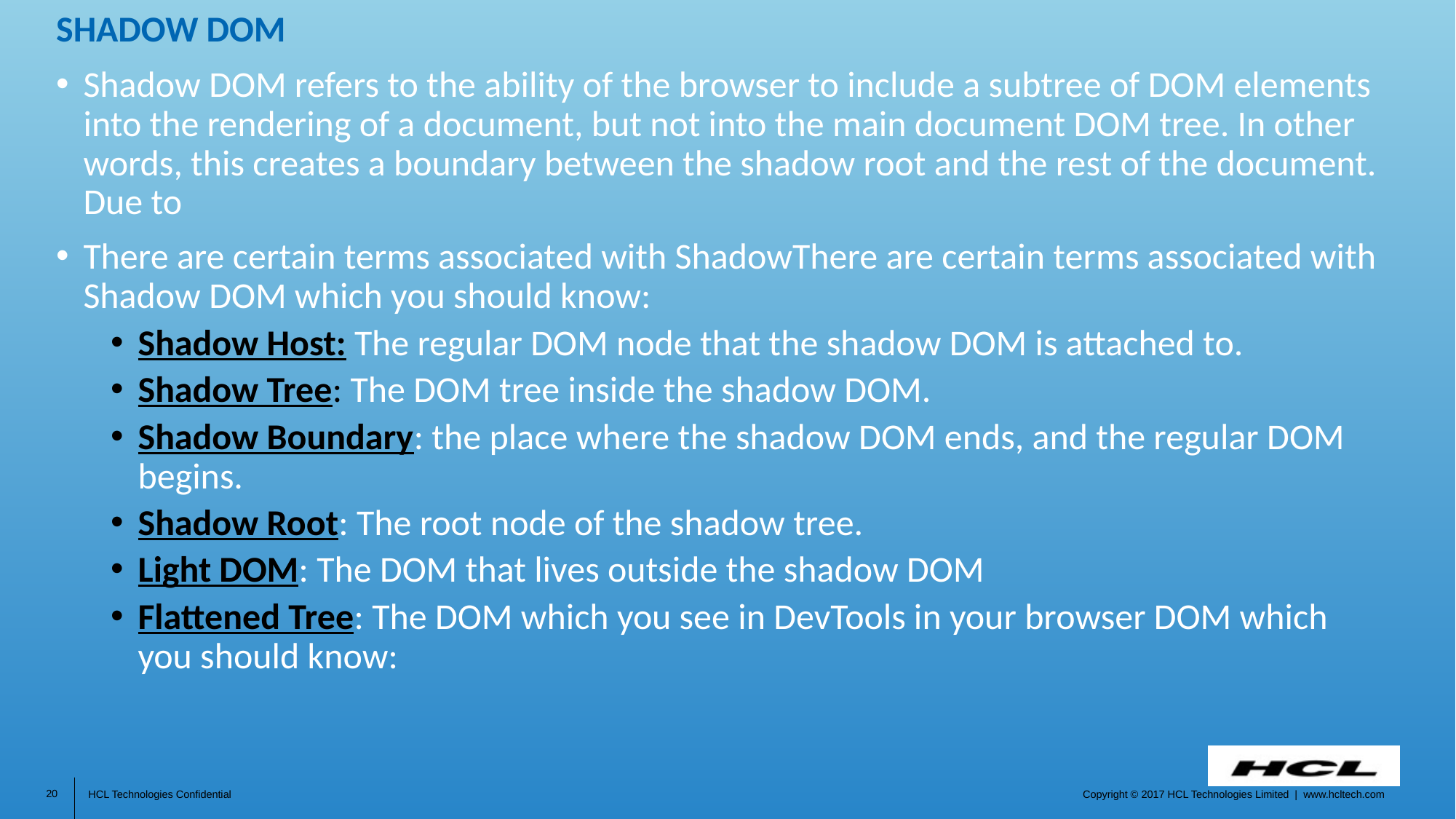

# Shadow DOM
Shadow DOM refers to the ability of the browser to include a subtree of DOM elements into the rendering of a document, but not into the main document DOM tree. In other words, this creates a boundary between the shadow root and the rest of the document. Due to
There are certain terms associated with ShadowThere are certain terms associated with Shadow DOM which you should know:
Shadow Host: The regular DOM node that the shadow DOM is attached to.
Shadow Tree: The DOM tree inside the shadow DOM.
Shadow Boundary: the place where the shadow DOM ends, and the regular DOM begins.
Shadow Root: The root node of the shadow tree.
Light DOM: The DOM that lives outside the shadow DOM
Flattened Tree: The DOM which you see in DevTools in your browser DOM which you should know: